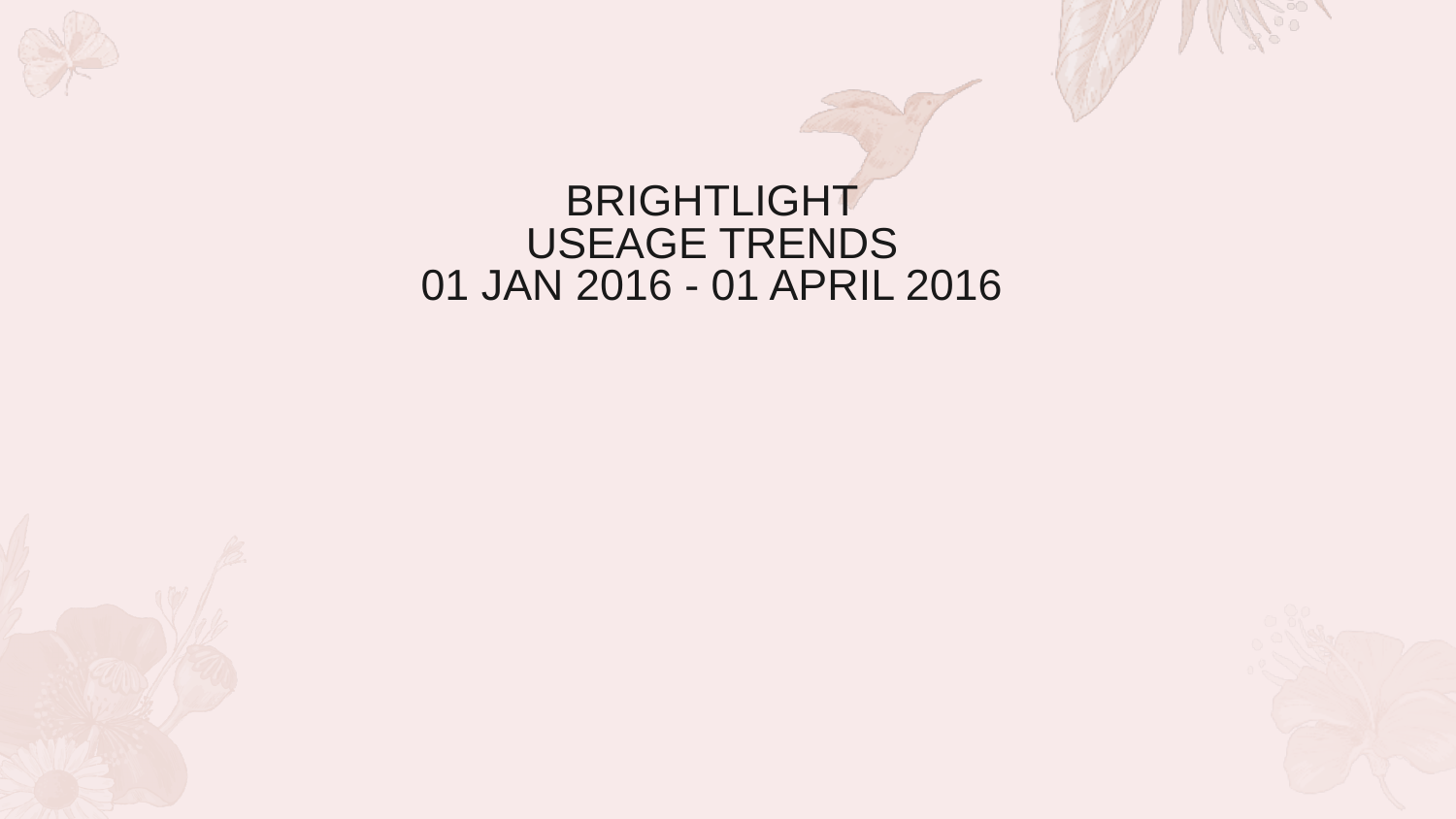

# BRIGHTLIGHT USEAGE TRENDS 01 JAN 2016 - 01 APRIL 2016